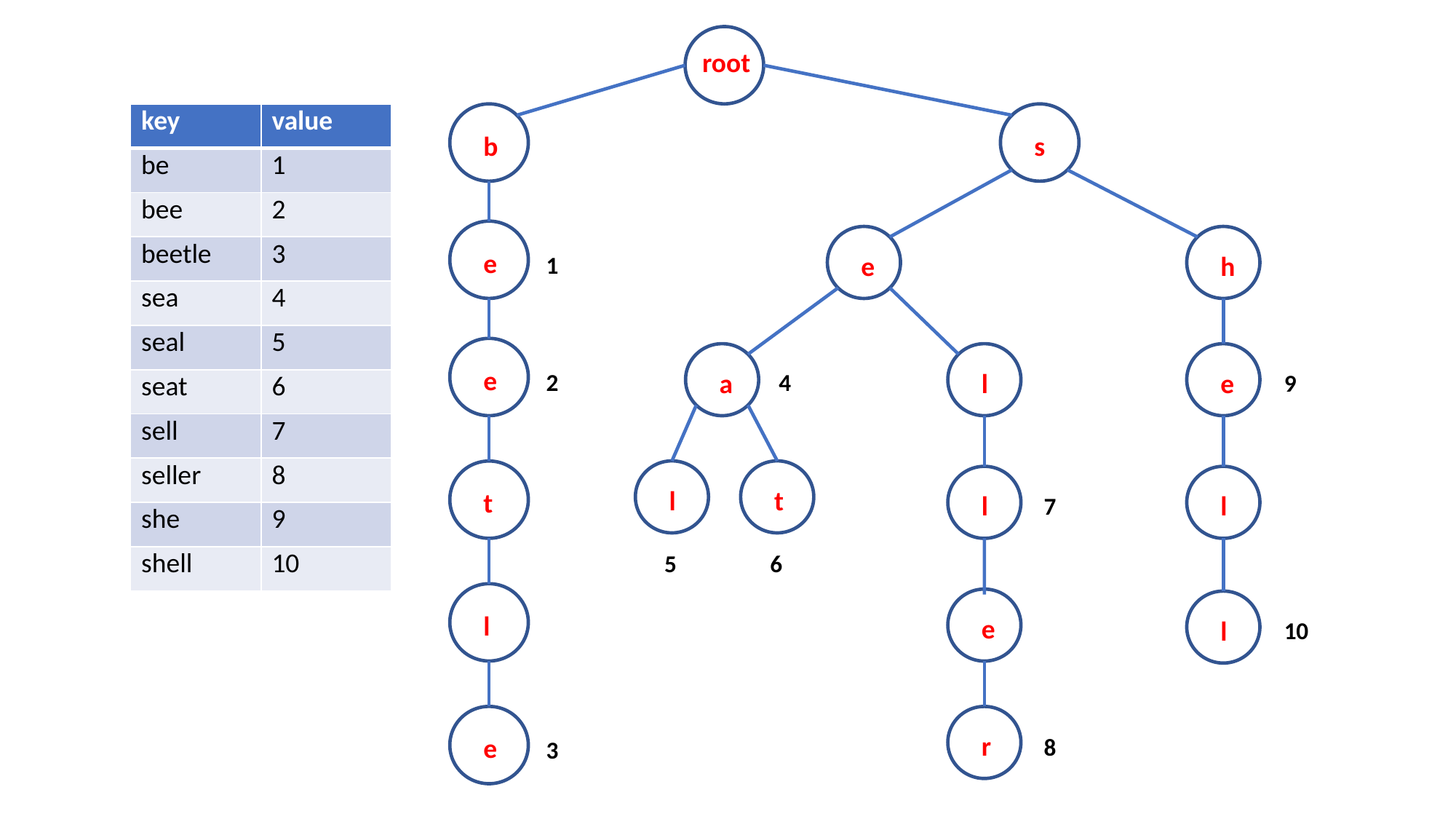

root
| key | value |
| --- | --- |
| be | 1 |
| bee | 2 |
| beetle | 3 |
| sea | 4 |
| seal | 5 |
| seat | 6 |
| sell | 7 |
| seller | 8 |
| she | 9 |
| shell | 10 |

b
s

e
e
h
1

e
a
l
e
2
4
9

l
t
t
l
l
7
5
6

l
e
l
10

r
e
8
3